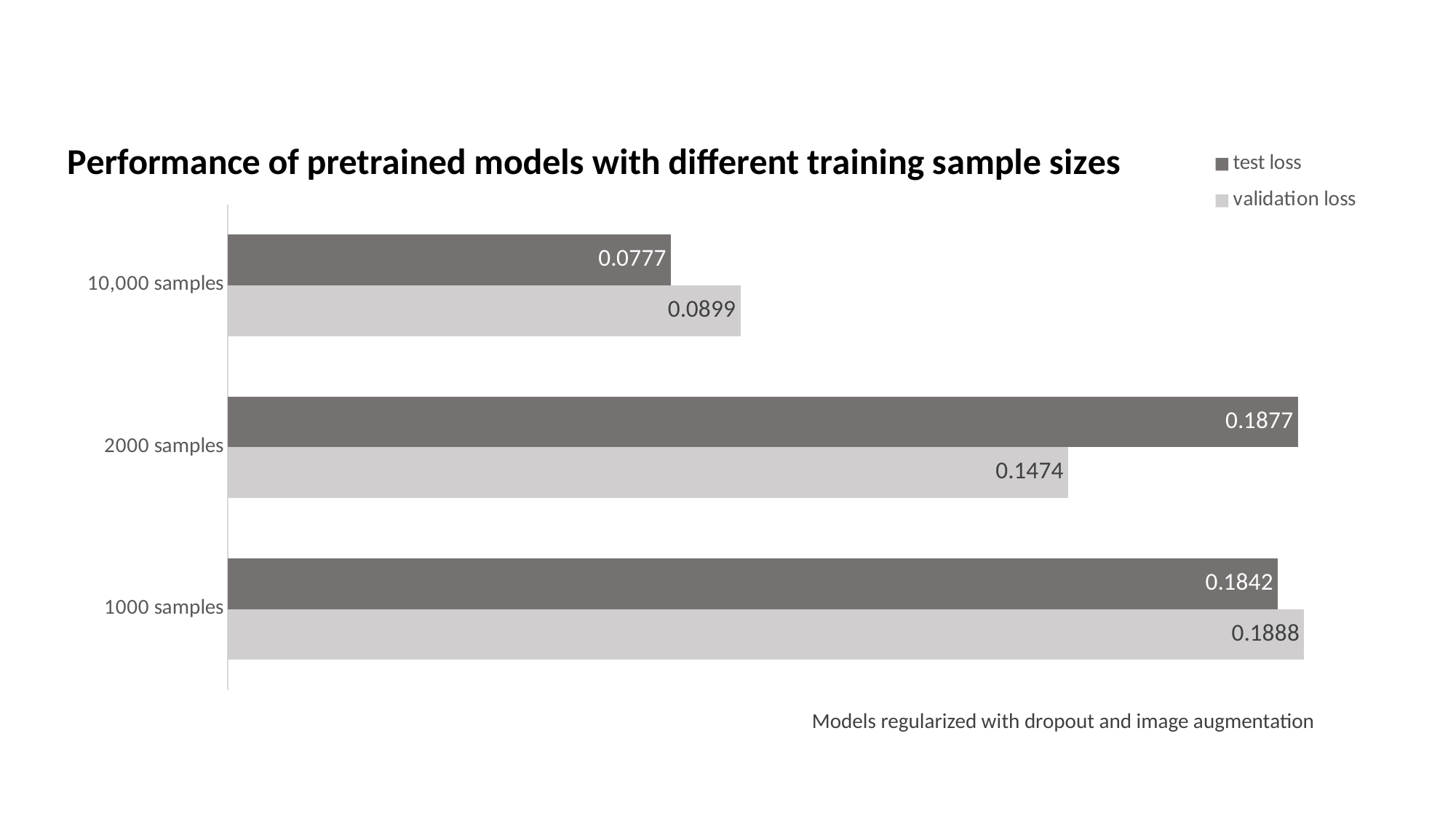

### Chart: Performance of pretrained models with different training sample sizes

| Category | validation loss | test loss |
|---|---|---|
| 1000 samples | 0.1888 | 0.1842 |
| 2000 samples | 0.1474 | 0.1877 |
| 10,000 samples | 0.0899 | 0.0777 |
Models regularized with dropout and image augmentation